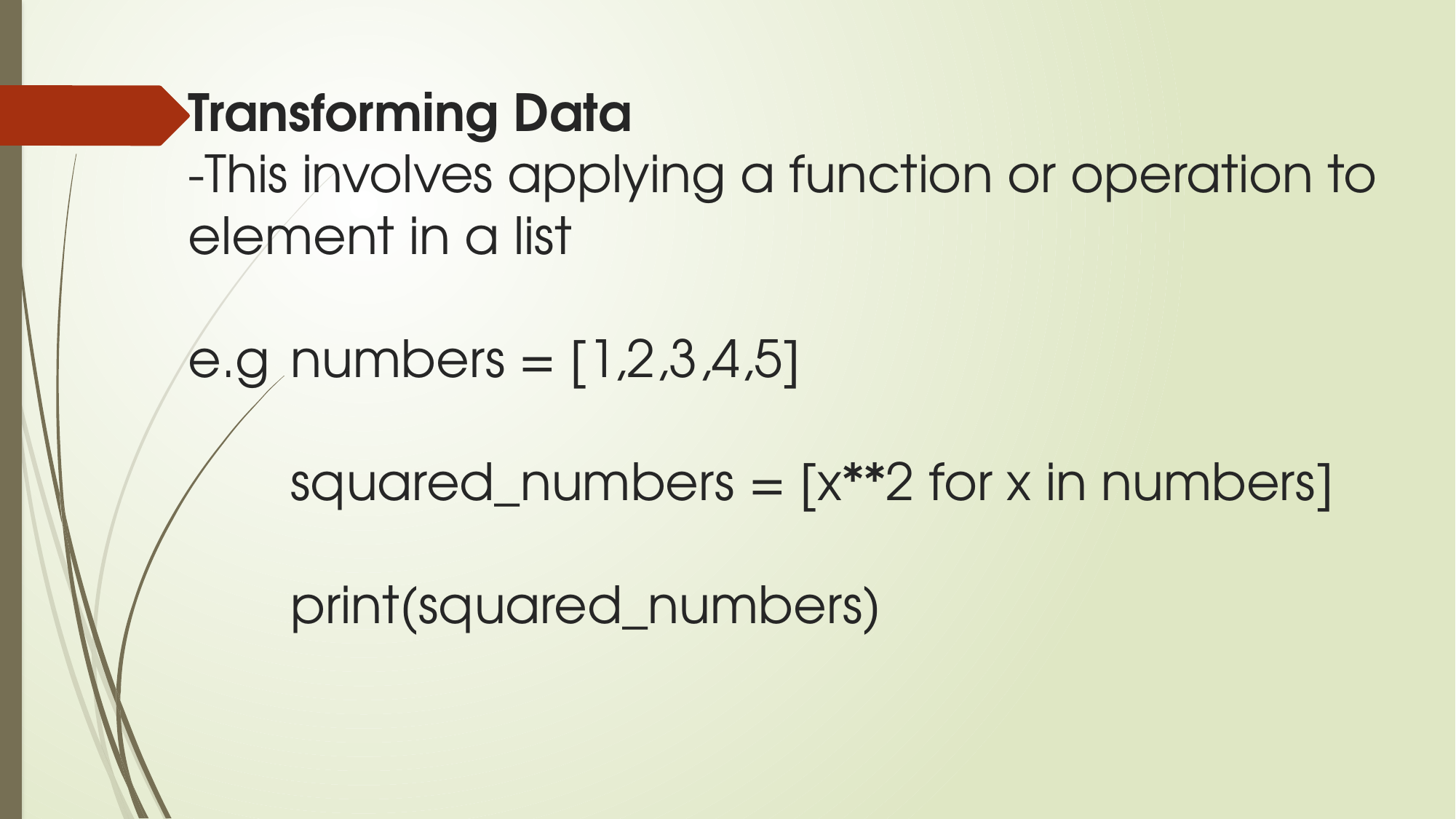

# Transforming Data -This involves applying a function or operation to element in a list e.g 	numbers = [1,2,3,4,5] squared_numbers = [x**2 for x in numbers] print(squared_numbers)